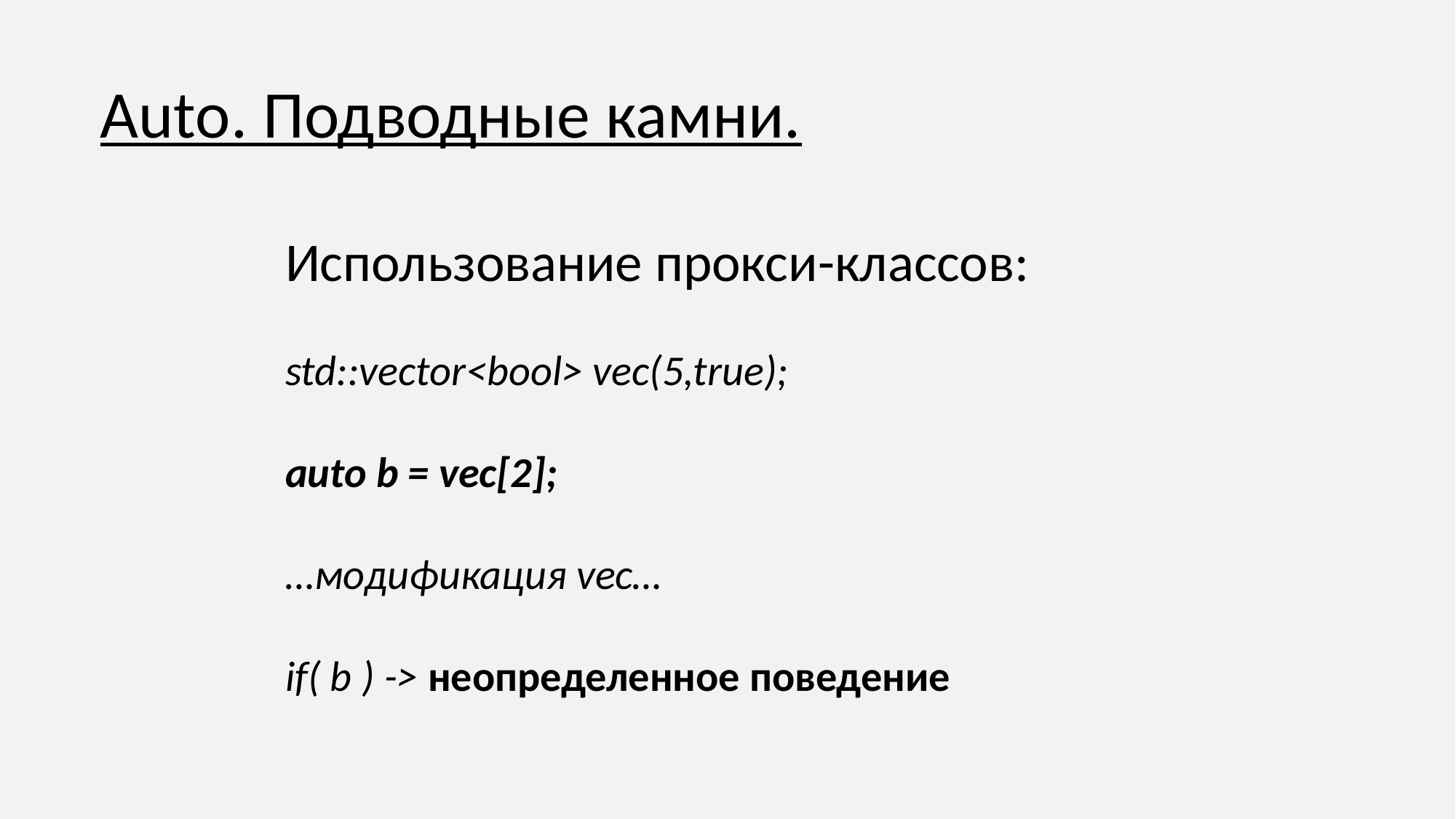

Auto. Подводные камни.
Использование прокси-классов:

std::vector<bool> vec(5,true);

auto b = vec[2];

…модификация vec…

if( b ) -> неопределенное поведение